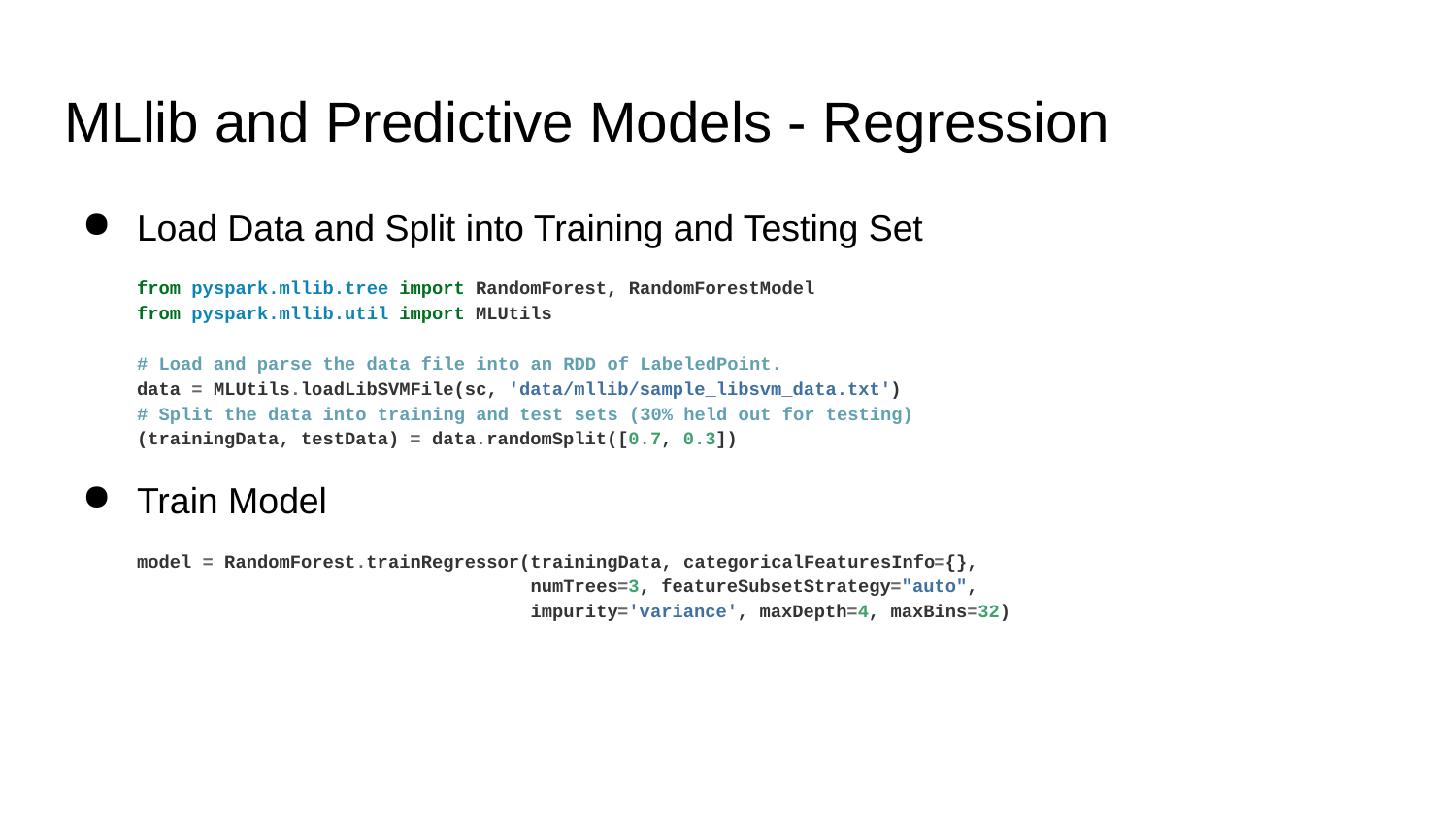

# MLlib and Predictive Models - Regression

Load Data and Split into Training and Testing Set
from pyspark.mllib.tree import RandomForest, RandomForestModel
from pyspark.mllib.util import MLUtils
# Load and parse the data file into an RDD of LabeledPoint.
data = MLUtils.loadLibSVMFile(sc, 'data/mllib/sample_libsvm_data.txt')
# Split the data into training and test sets (30% held out for testing)
(trainingData, testData) = data.randomSplit([0.7, 0.3])
Train Model
model = RandomForest.trainRegressor(trainingData, categoricalFeaturesInfo={},
                                    numTrees=3, featureSubsetStrategy="auto",
                                    impurity='variance', maxDepth=4, maxBins=32)